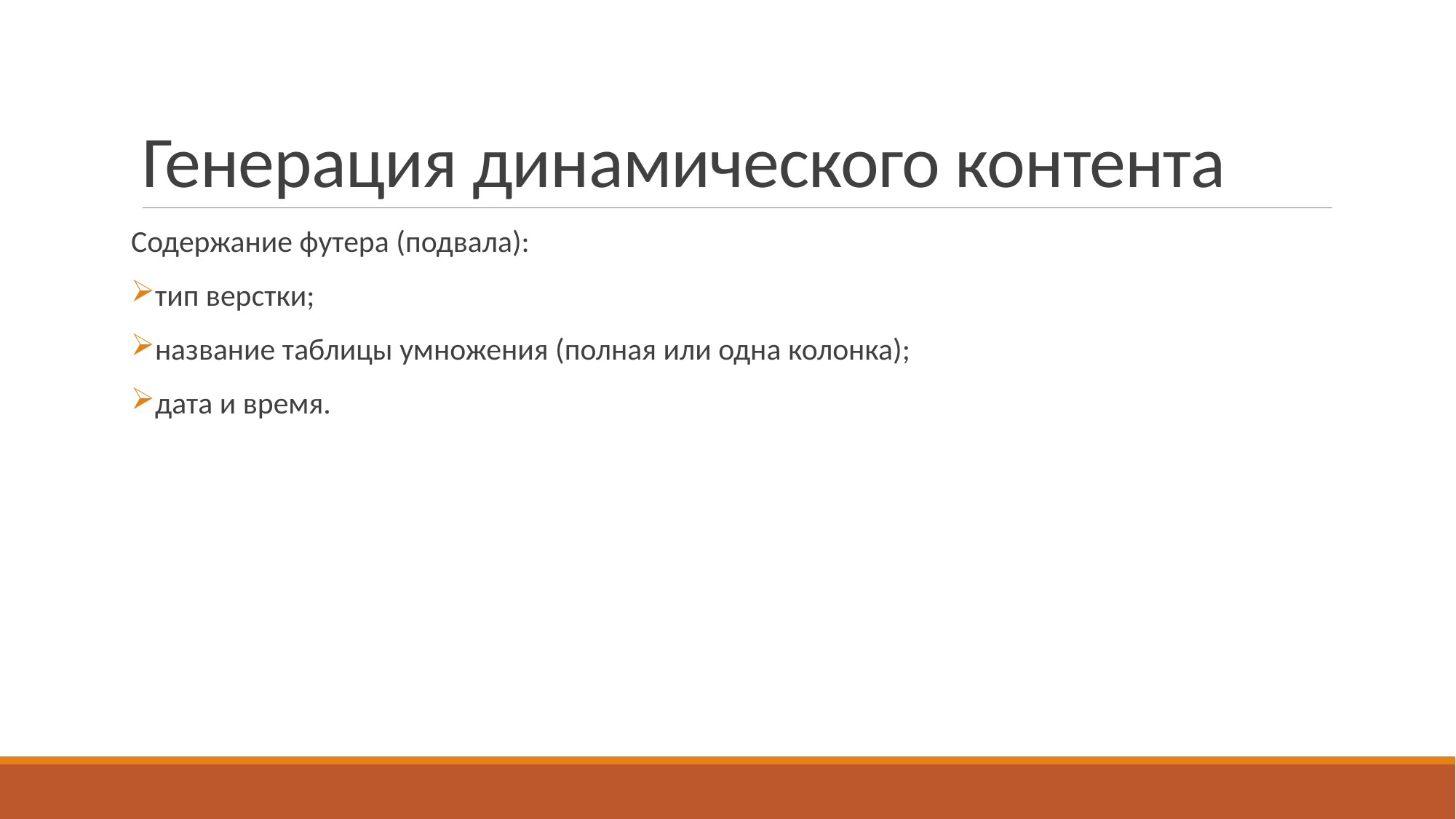

# Генерация динамического контента
Содержание футера (подвала):
тип верстки;
название таблицы умножения (полная или одна колонка);
дата и время.